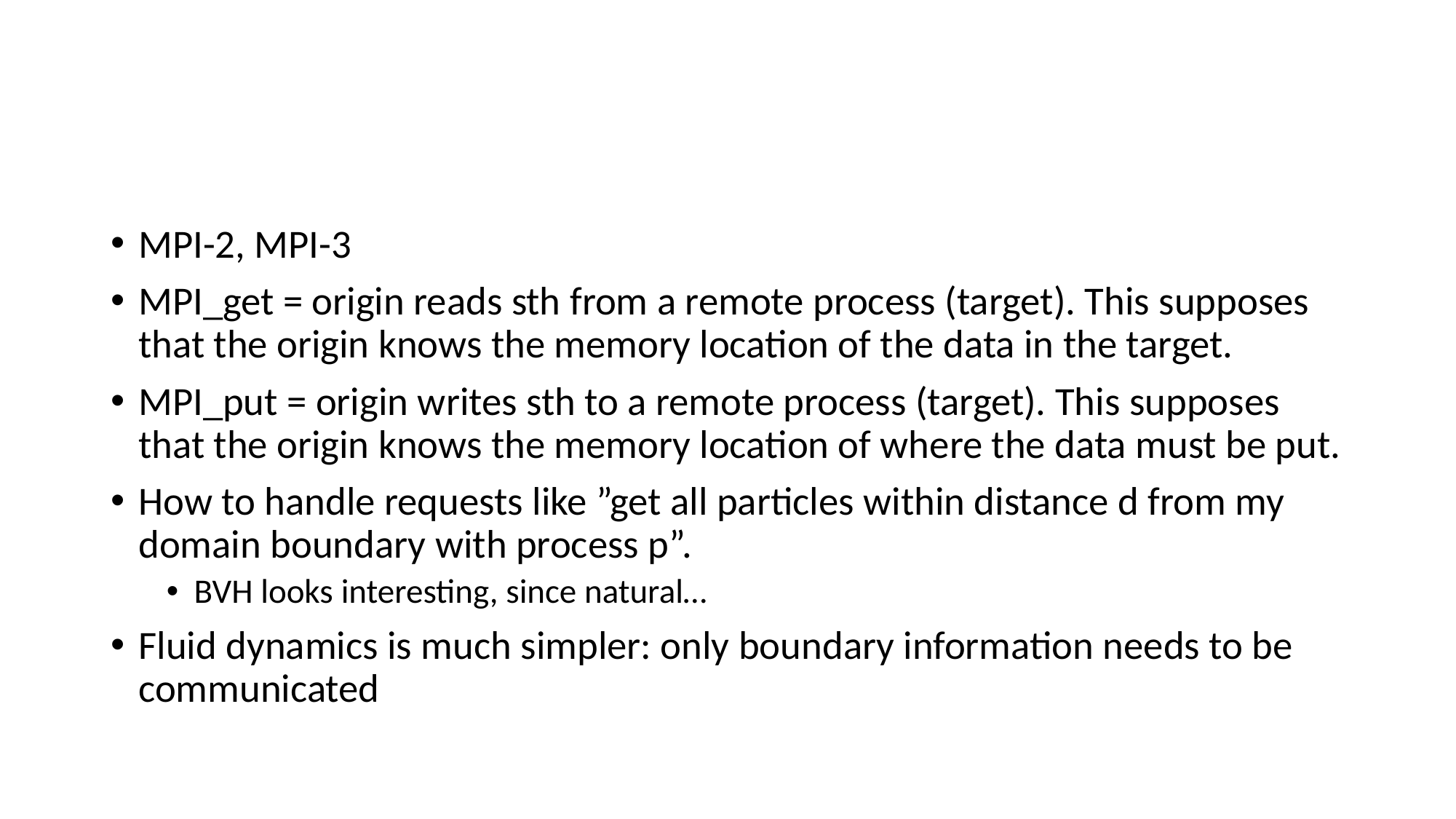

#
MPI-2, MPI-3
MPI_get = origin reads sth from a remote process (target). This supposes that the origin knows the memory location of the data in the target.
MPI_put = origin writes sth to a remote process (target). This supposes that the origin knows the memory location of where the data must be put.
How to handle requests like ”get all particles within distance d from my domain boundary with process p”.
BVH looks interesting, since natural…
Fluid dynamics is much simpler: only boundary information needs to be communicated